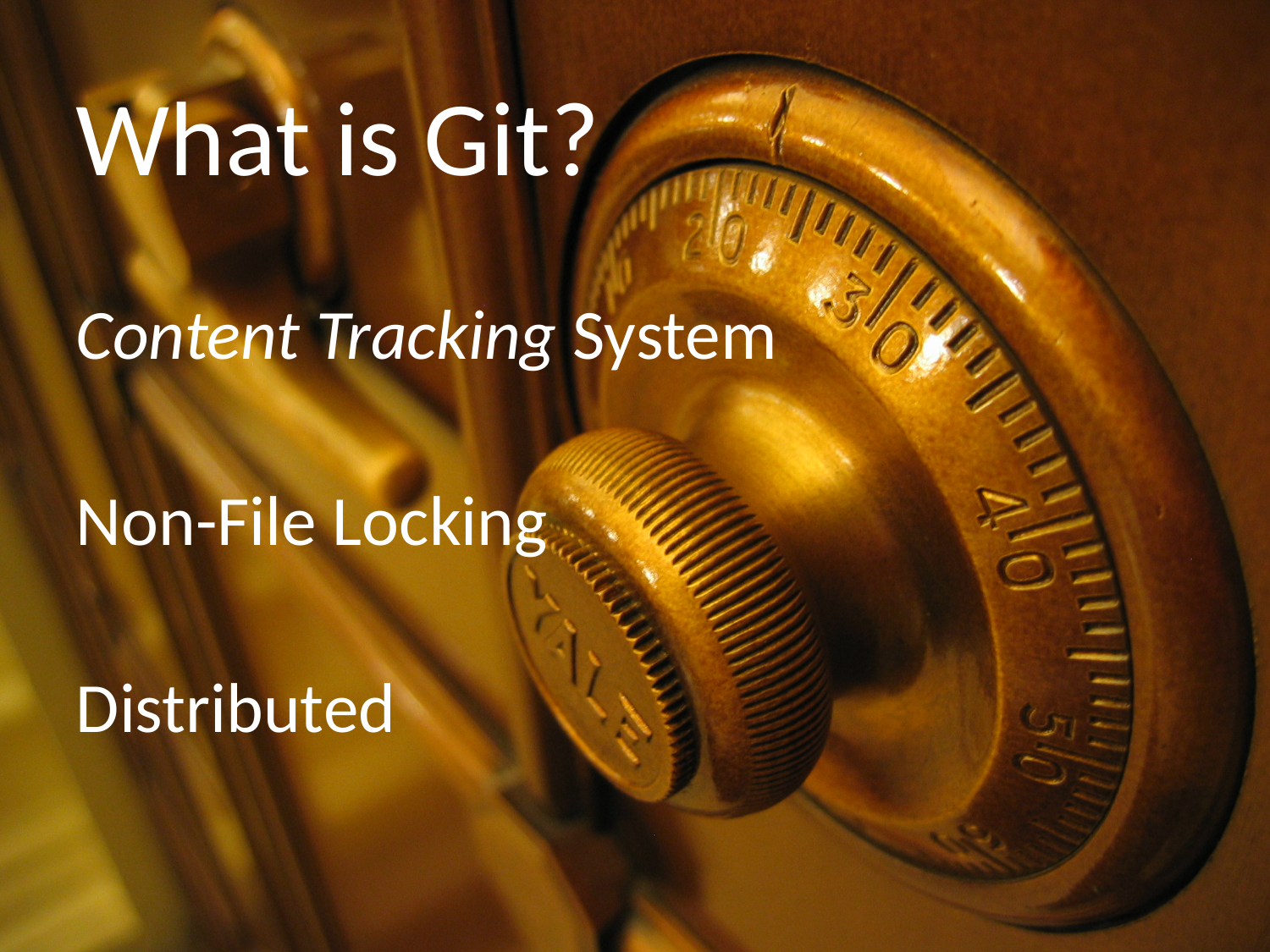

What is Git?
Content Tracking System
Non-File Locking
Distributed